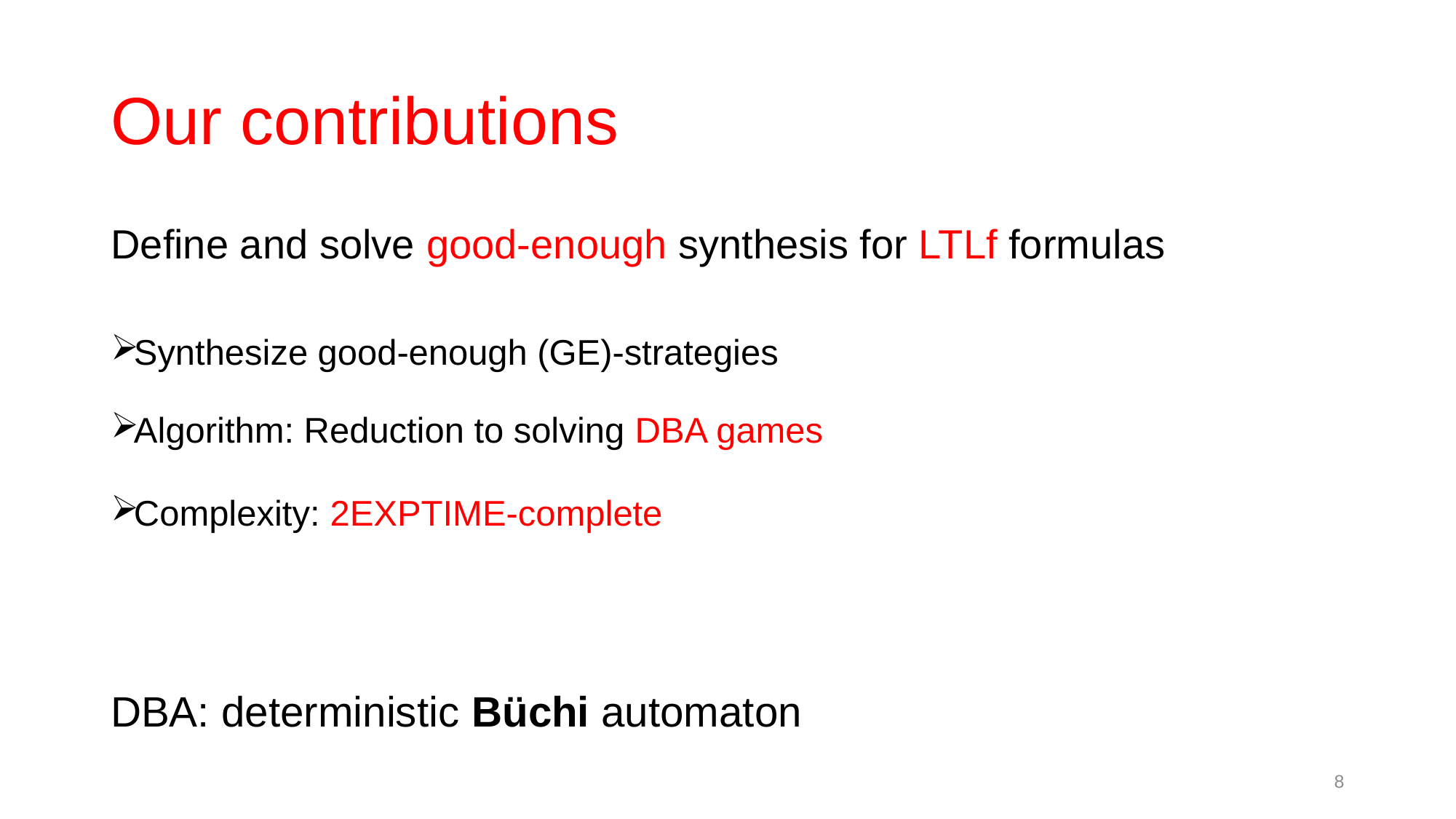

# Our contributions
Define and solve good-enough synthesis for LTLf formulas

Synthesize good-enough (GE)-strategies

Algorithm: Reduction to solving DBA games

Complexity: 2EXPTIME-complete

DBA: deterministic Büchi automaton
8